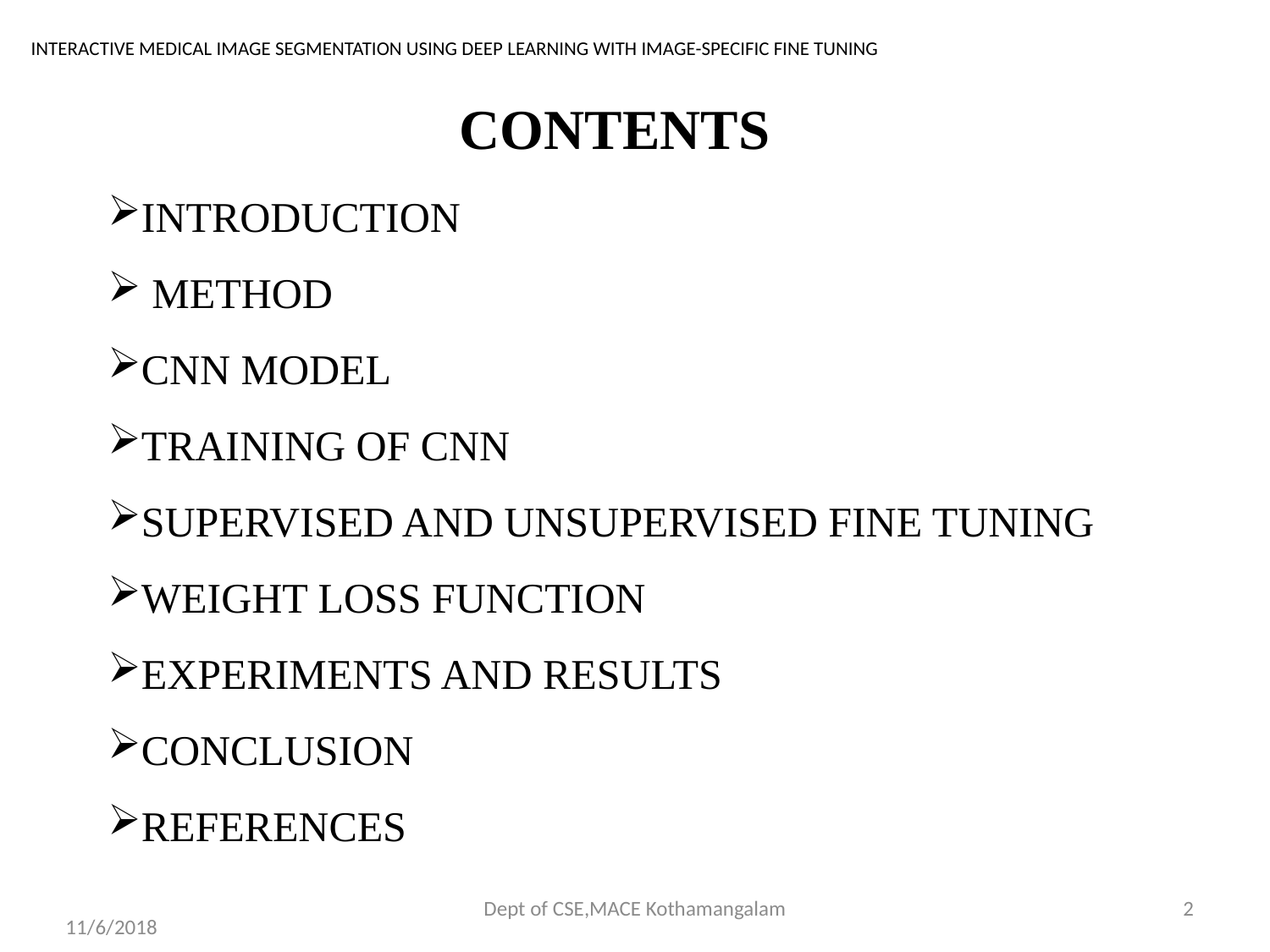

# INTERACTIVE MEDICAL IMAGE SEGMENTATION USING DEEP LEARNING WITH IMAGE-SPECIFIC FINE TUNING
                           CONTENTS
INTRODUCTION
 METHOD
CNN MODEL
TRAINING OF CNN
SUPERVISED AND UNSUPERVISED FINE TUNING
WEIGHT LOSS FUNCTION
EXPERIMENTS AND RESULTS
CONCLUSION
REFERENCES
Dept of CSE,MACE Kothamangalam
2
11/6/2018